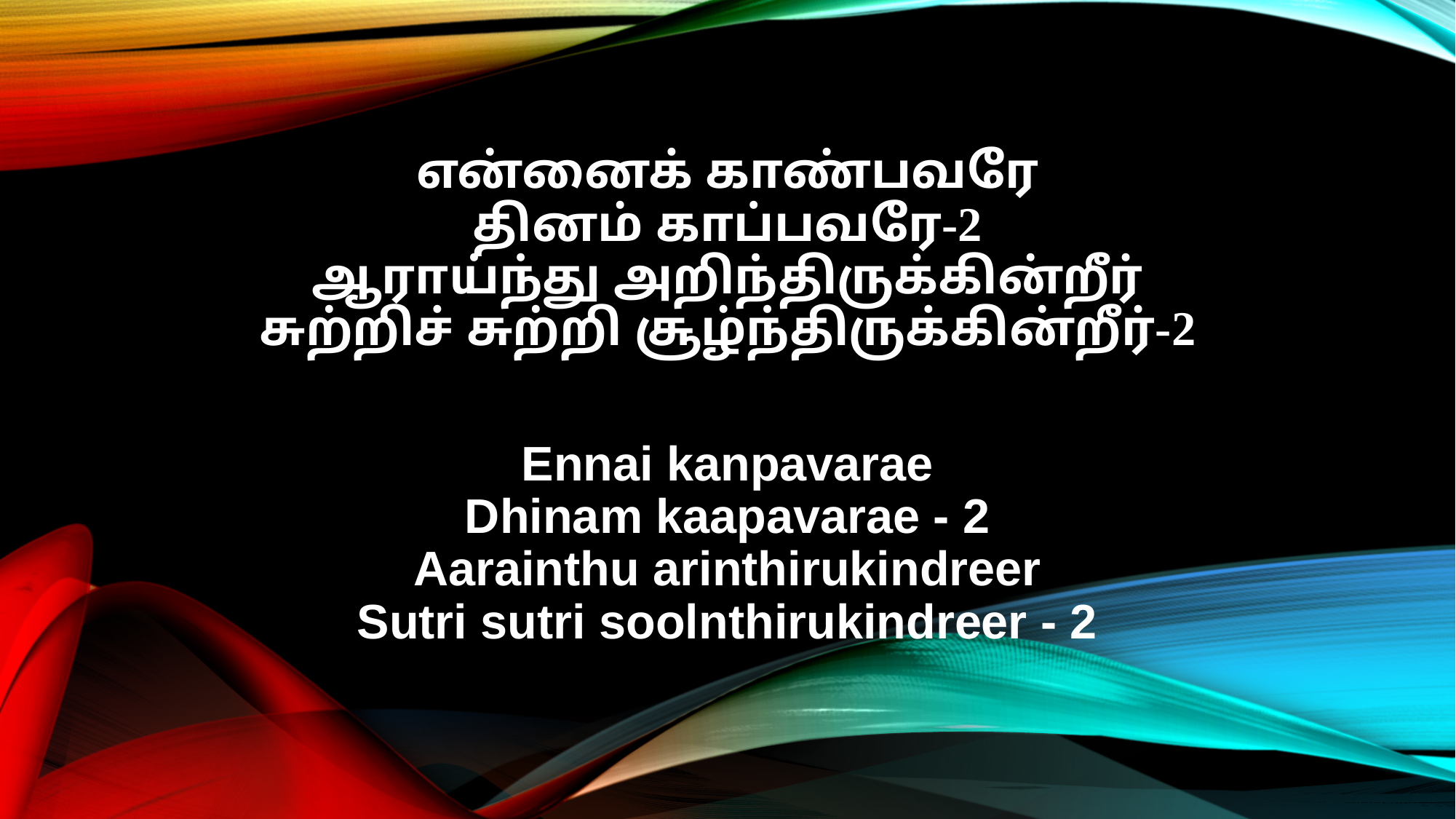

என்னைக் காண்பவரே
தினம் காப்பவரே-2
ஆராய்ந்து அறிந்திருக்கின்றீர்
சுற்றிச் சுற்றி சூழ்ந்திருக்கின்றீர்-2

Ennai kanpavarae
Dhinam kaapavarae - 2
Aarainthu arinthirukindreer
Sutri sutri soolnthirukindreer - 2